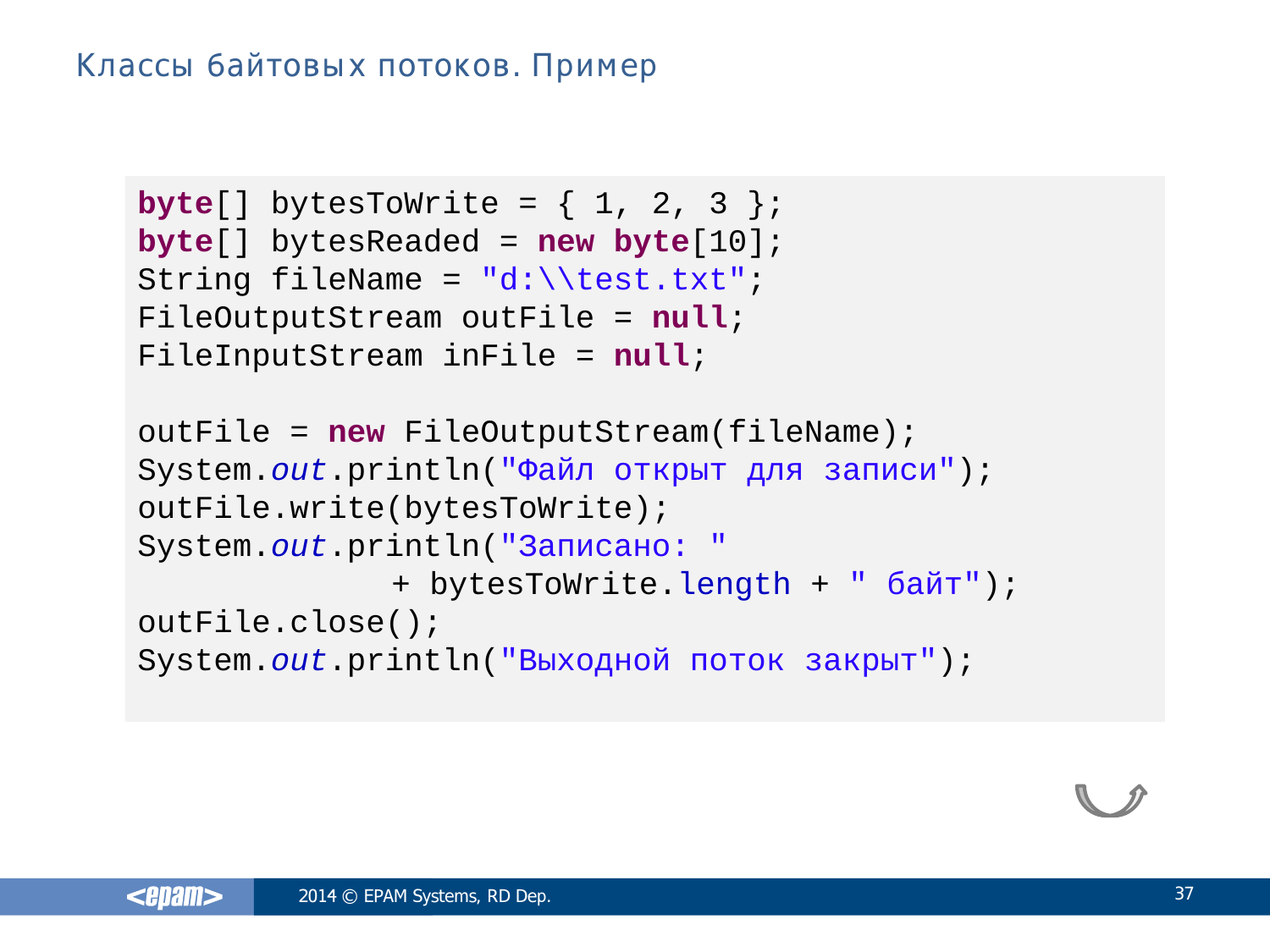

# Классы байтовых потоков. Пример
byte[] bytesToWrite = { 1, 2, 3 };
byte[] bytesReaded = new byte[10];
String fileName = "d:\\test.txt";
FileOutputStream outFile = null;
FileInputStream inFile = null;

outFile = new FileOutputStream(fileName);
System.out.println("Файл открыт для записи");
outFile.write(bytesToWrite);
System.out.println("Записано: "
		+ bytesToWrite.length + " байт");
outFile.close();
System.out.println("Выходной поток закрыт");

37
2014 © EPAM Systems, RD Dep.